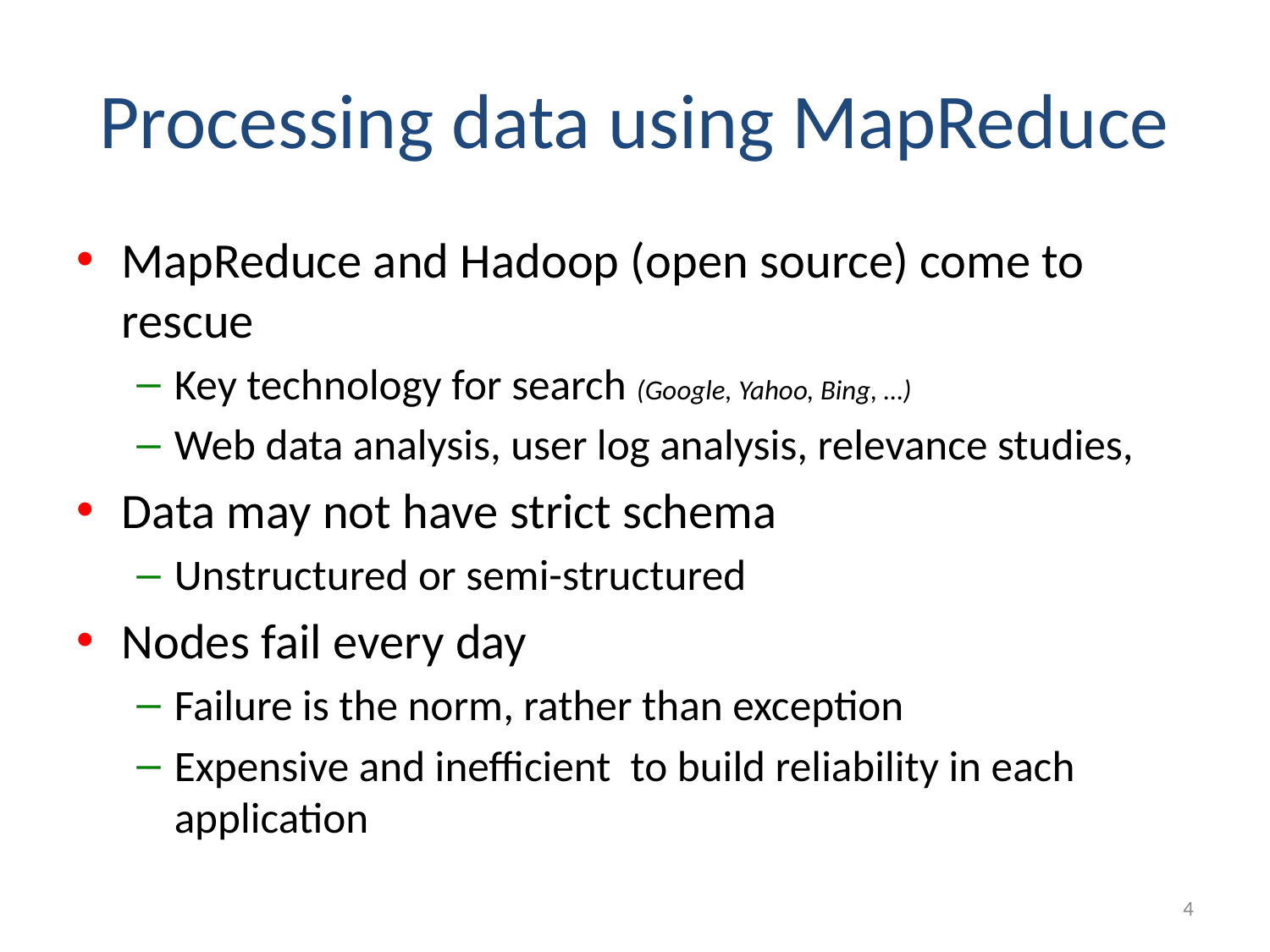

# Processing data using MapReduce
MapReduce and Hadoop (open source) come to rescue
Key technology for search (Google, Yahoo, Bing, …)
Web data analysis, user log analysis, relevance studies,
Data may not have strict schema
Unstructured or semi-structured
Nodes fail every day
Failure is the norm, rather than exception
Expensive and inefficient  to build reliability in each application
4